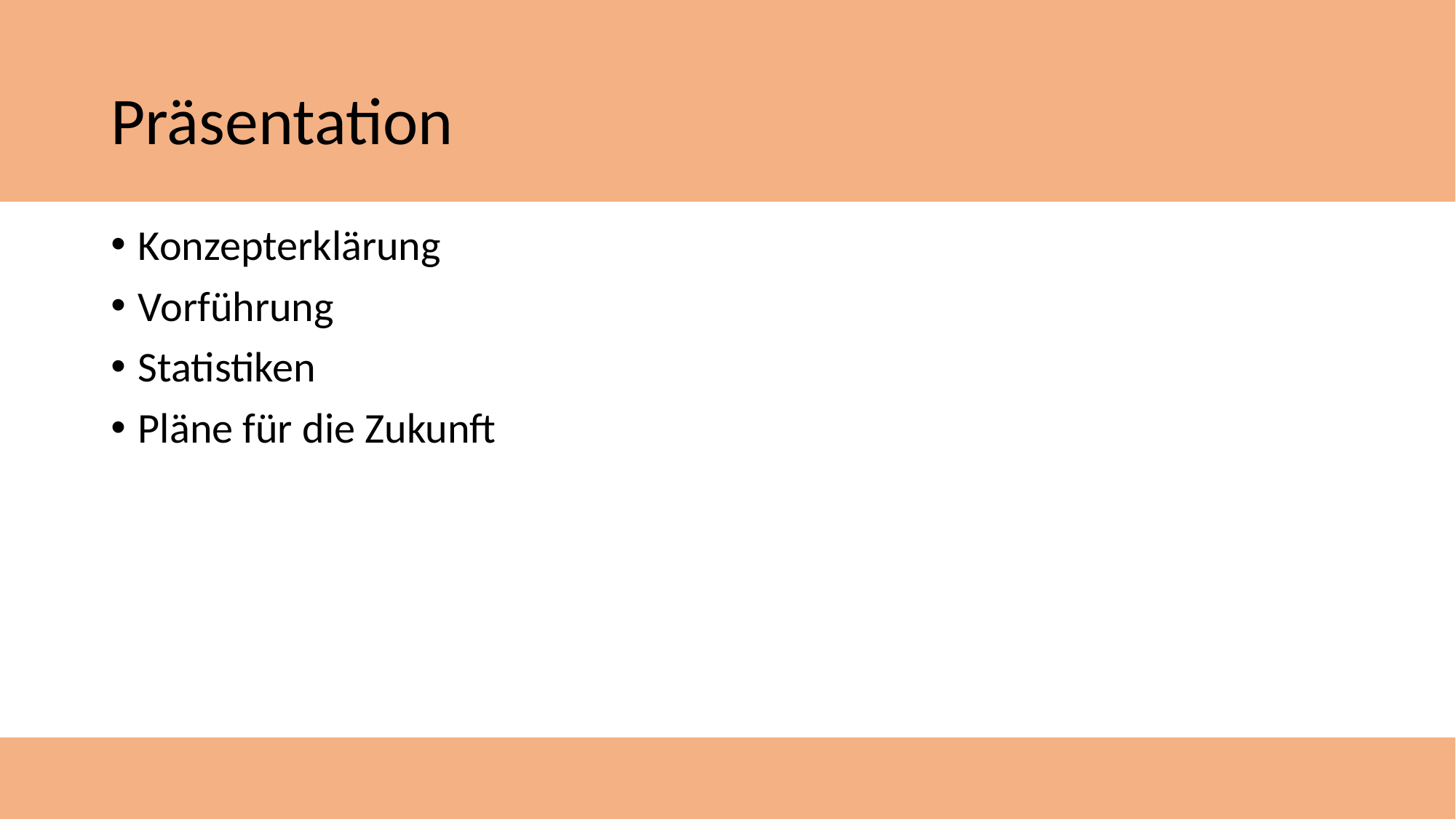

# Präsentation
Konzepterklärung
Vorführung
Statistiken
Pläne für die Zukunft